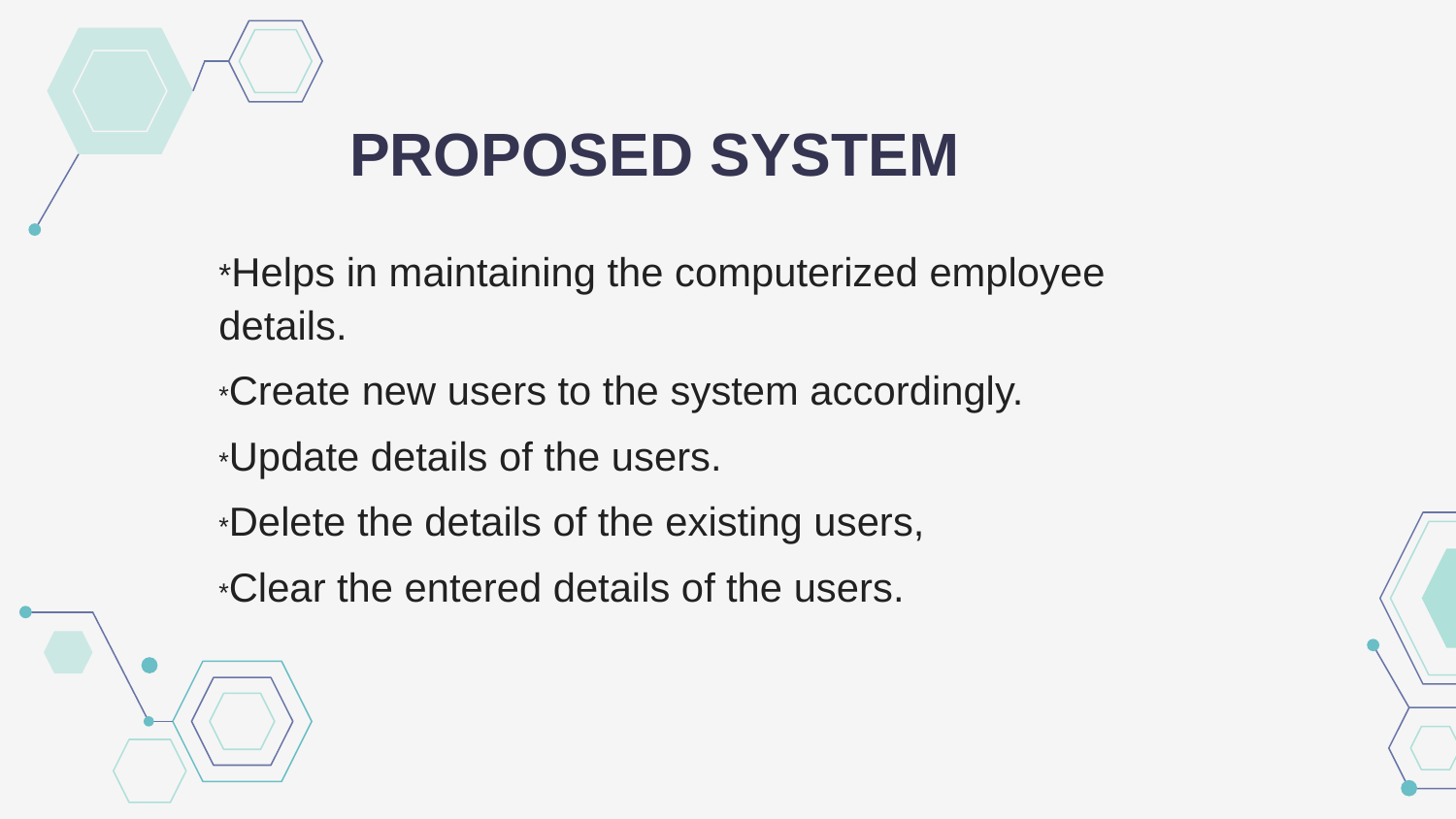

# PROPOSED SYSTEM
*Helps in maintaining the computerized employee details.
*Create new users to the system accordingly.
*Update details of the users.
*Delete the details of the existing users,
*Clear the entered details of the users.